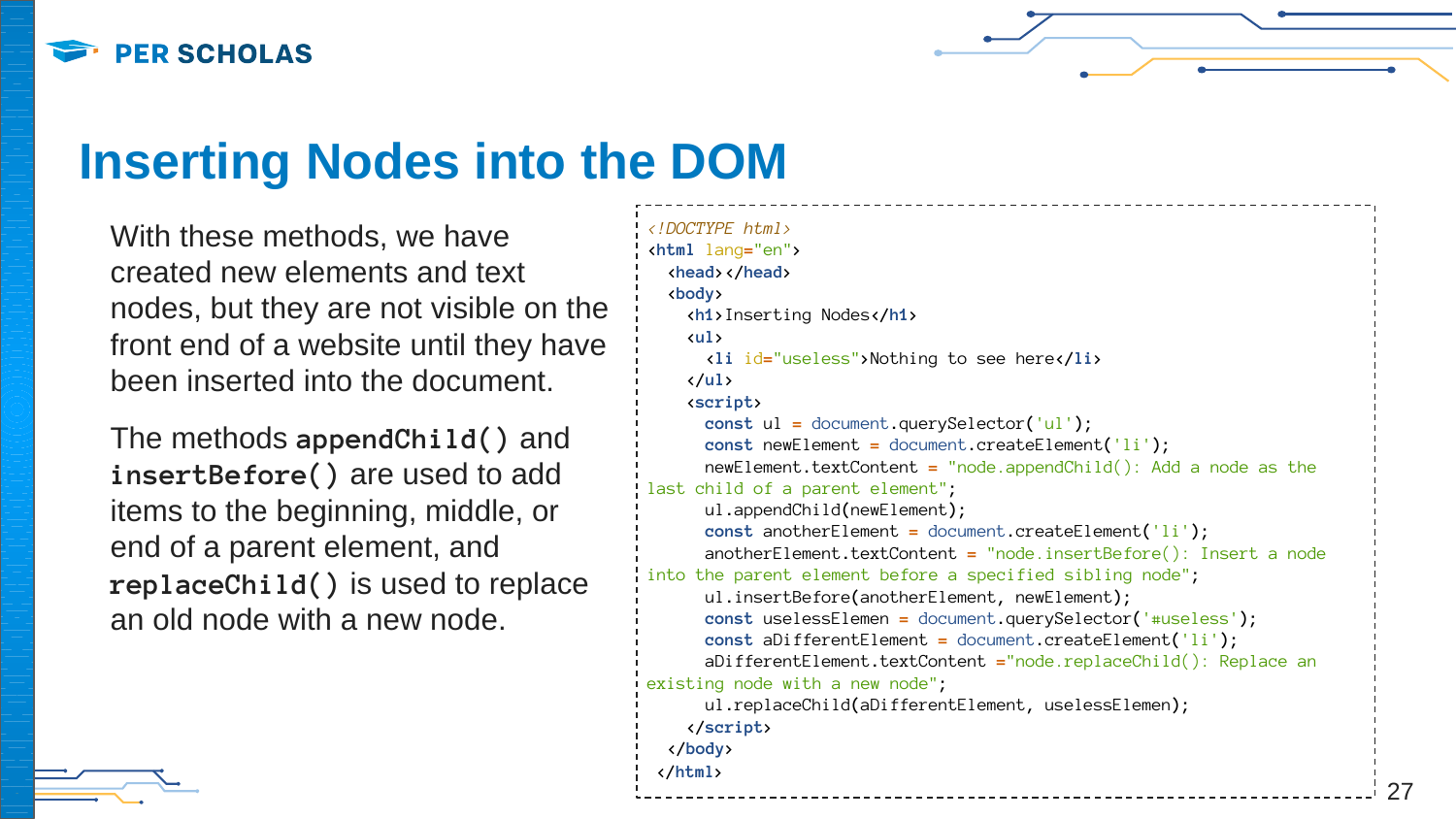

# Inserting Nodes into the DOM
With these methods, we have created new elements and text nodes, but they are not visible on the front end of a website until they have been inserted into the document.
The methods appendChild() and insertBefore() are used to add items to the beginning, middle, or end of a parent element, and replaceChild() is used to replace an old node with a new node.
<!DOCTYPE html>
<html lang="en">
  <head></head>
  <body>
    <h1>Inserting Nodes</h1>
    <ul>
      <li id="useless">Nothing to see here</li>
    </ul>
    <script>
      const ul = document.querySelector('ul');
      const newElement = document.createElement('li');
      newElement.textContent = "node.appendChild(): Add a node as the last child of a parent element";
      ul.appendChild(newElement);
      const anotherElement = document.createElement('li');
      anotherElement.textContent = "node.insertBefore(): Insert a node into the parent element before a specified sibling node";
      ul.insertBefore(anotherElement, newElement);
      const uselessElemen = document.querySelector('#useless');
      const aDifferentElement = document.createElement('li');
      aDifferentElement.textContent ="node.replaceChild(): Replace an existing node with a new node";
      ul.replaceChild(aDifferentElement, uselessElemen);
    </script>
  </body>
</html>
27